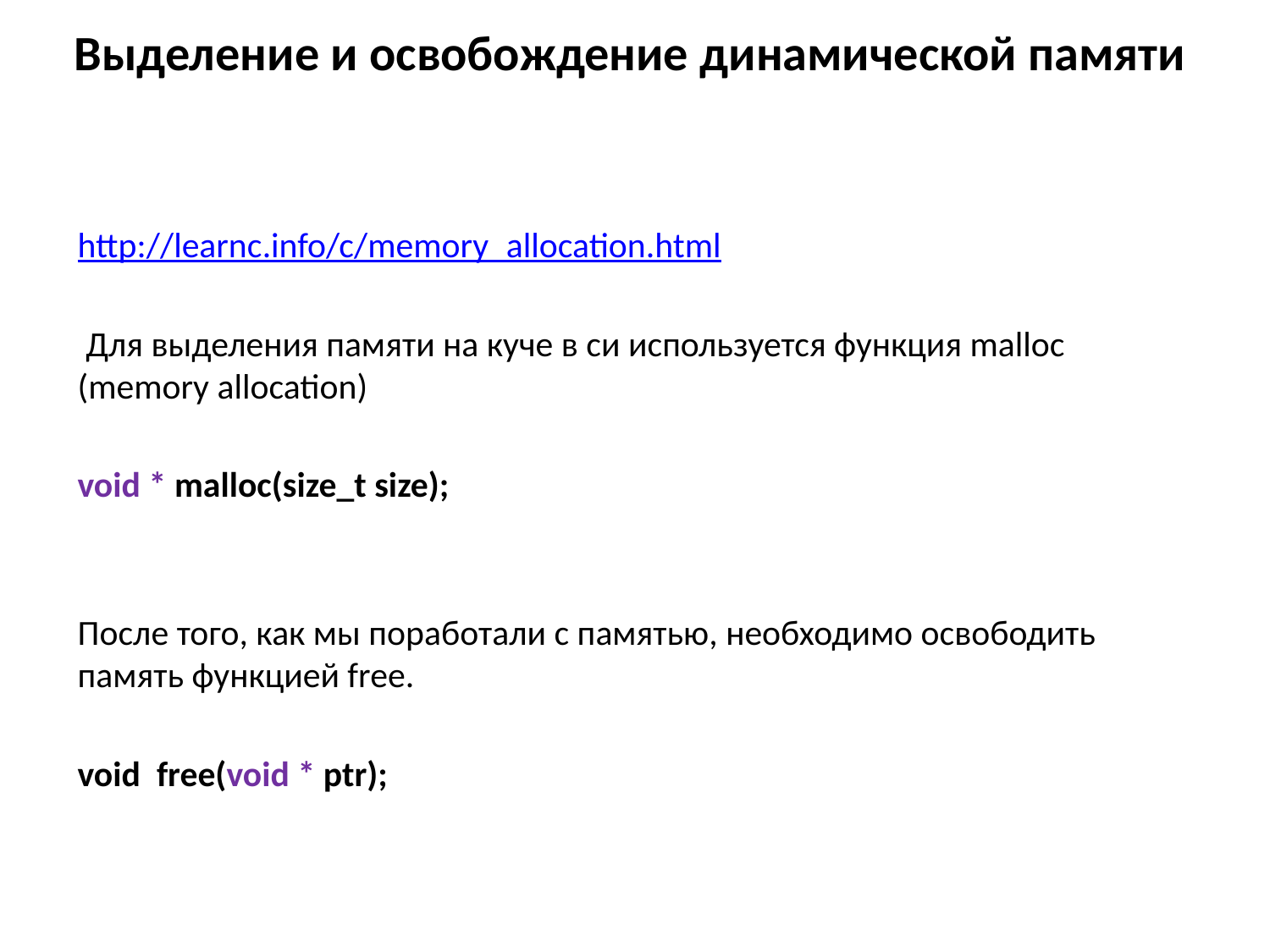

# Выделение и освобождение динамической памяти
http://learnc.info/c/memory_allocation.html

 Для выделения памяти на куче в си используется функция malloc (memory allocation)

void * malloc(size_t size);

После того, как мы поработали с памятью, необходимо освободить память функцией free.

void  free(void * ptr);